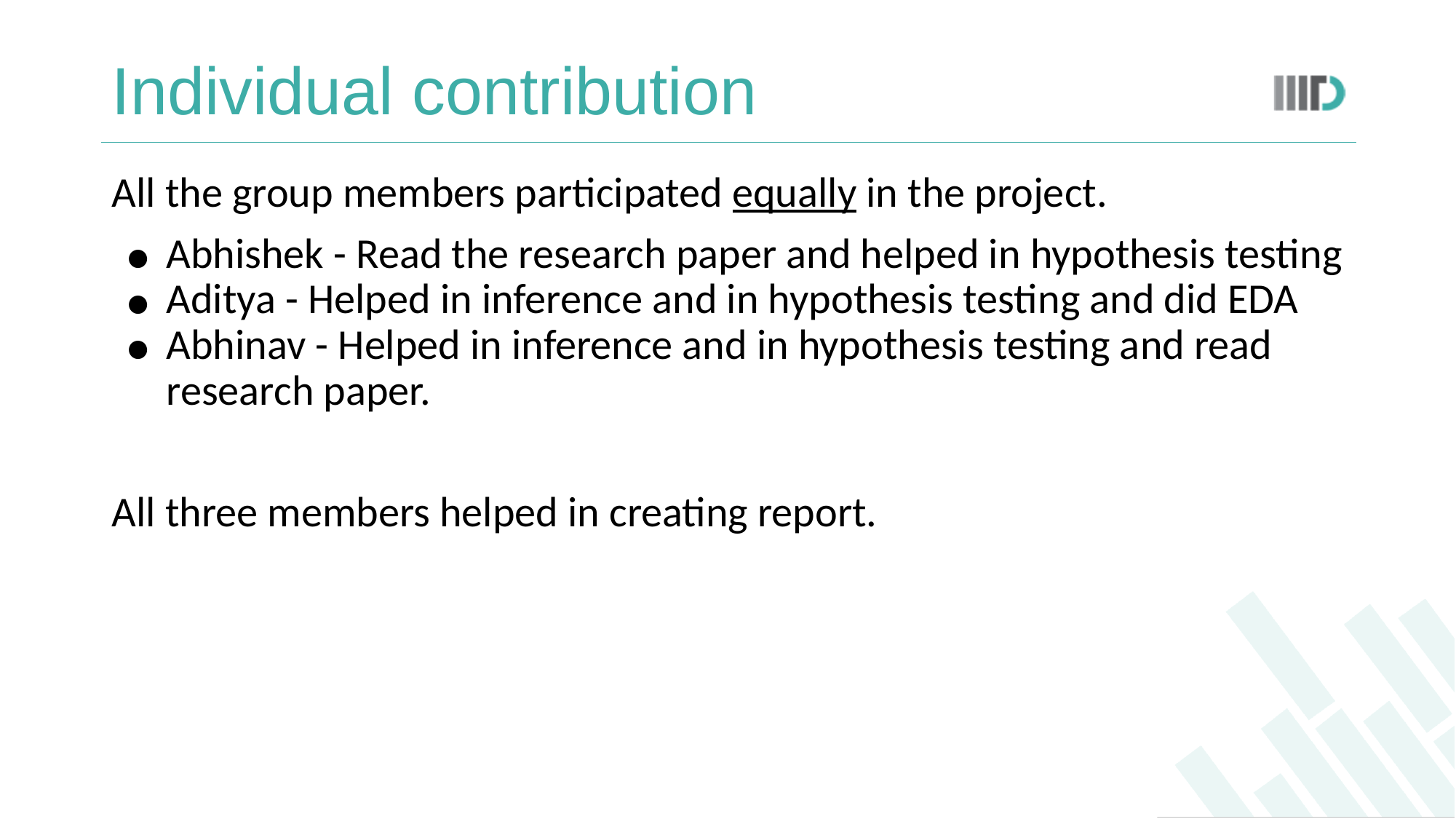

# Individual contribution
All the group members participated equally in the project.
Abhishek - Read the research paper and helped in hypothesis testing
Aditya - Helped in inference and in hypothesis testing and did EDA
Abhinav - Helped in inference and in hypothesis testing and read research paper.

All three members helped in creating report.